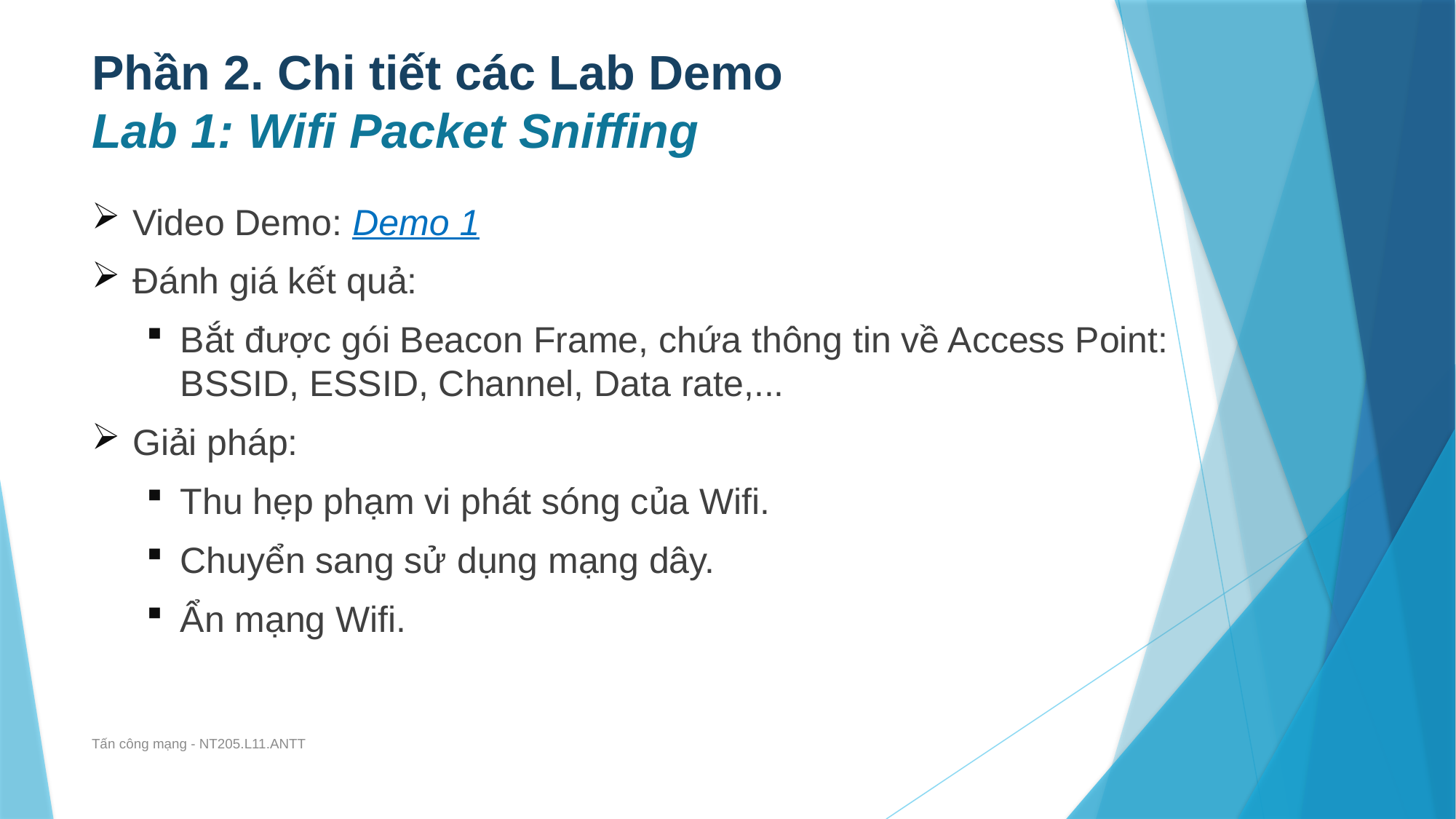

# Phần 2. Chi tiết các Lab Demo Lab 1: Wifi Packet Sniffing
Video Demo: Demo 1
Đánh giá kết quả:
Bắt được gói Beacon Frame, chứa thông tin về Access Point: BSSID, ESSID, Channel, Data rate,...
Giải pháp:
Thu hẹp phạm vi phát sóng của Wifi.
Chuyển sang sử dụng mạng dây.
Ẩn mạng Wifi.
Tấn công mạng - NT205.L11.ANTT